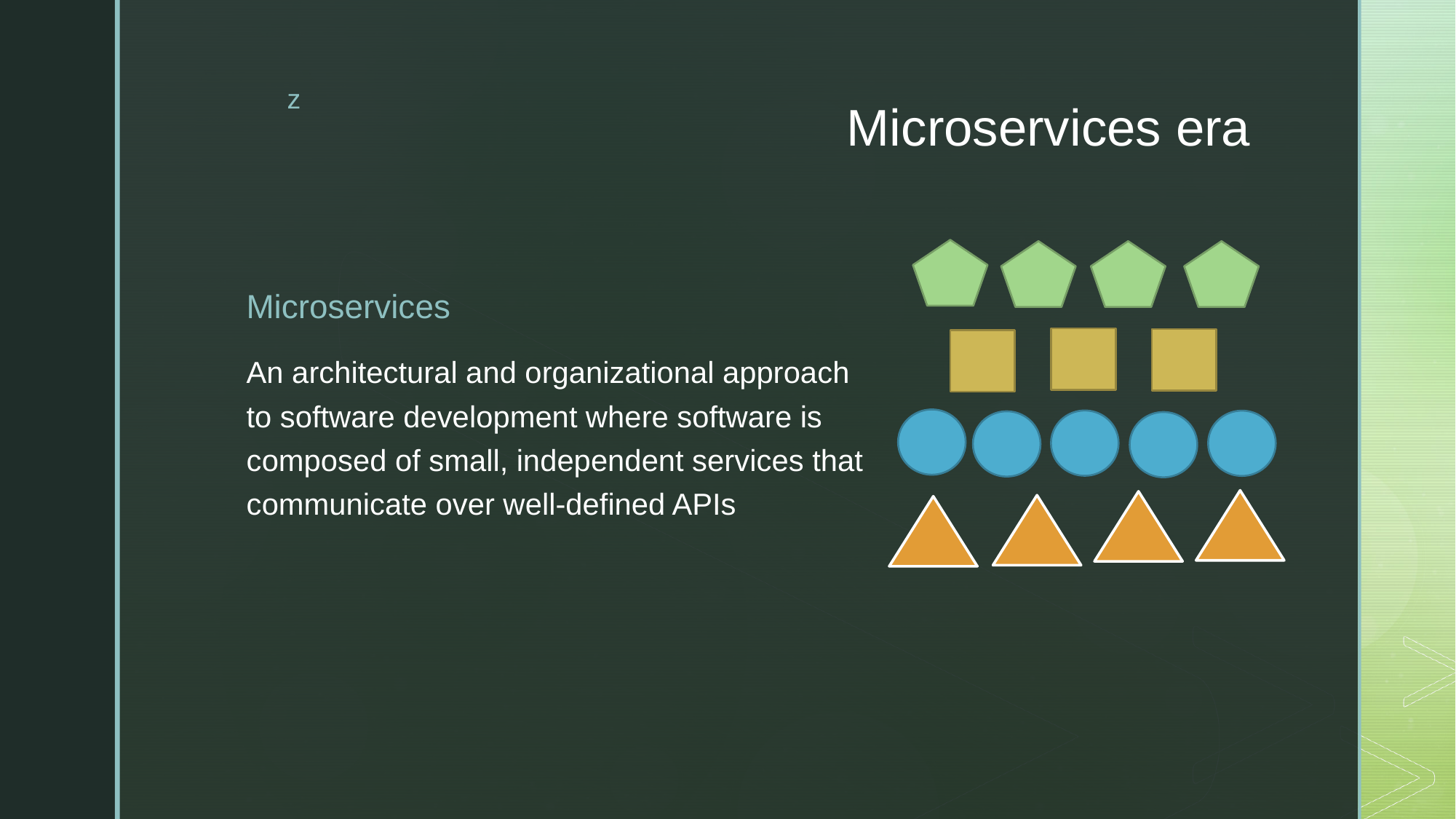

# Microservices era

Microservices

An architectural and organizational approach to software development where software is composed of small, independent services that communicate over well-defined APIs